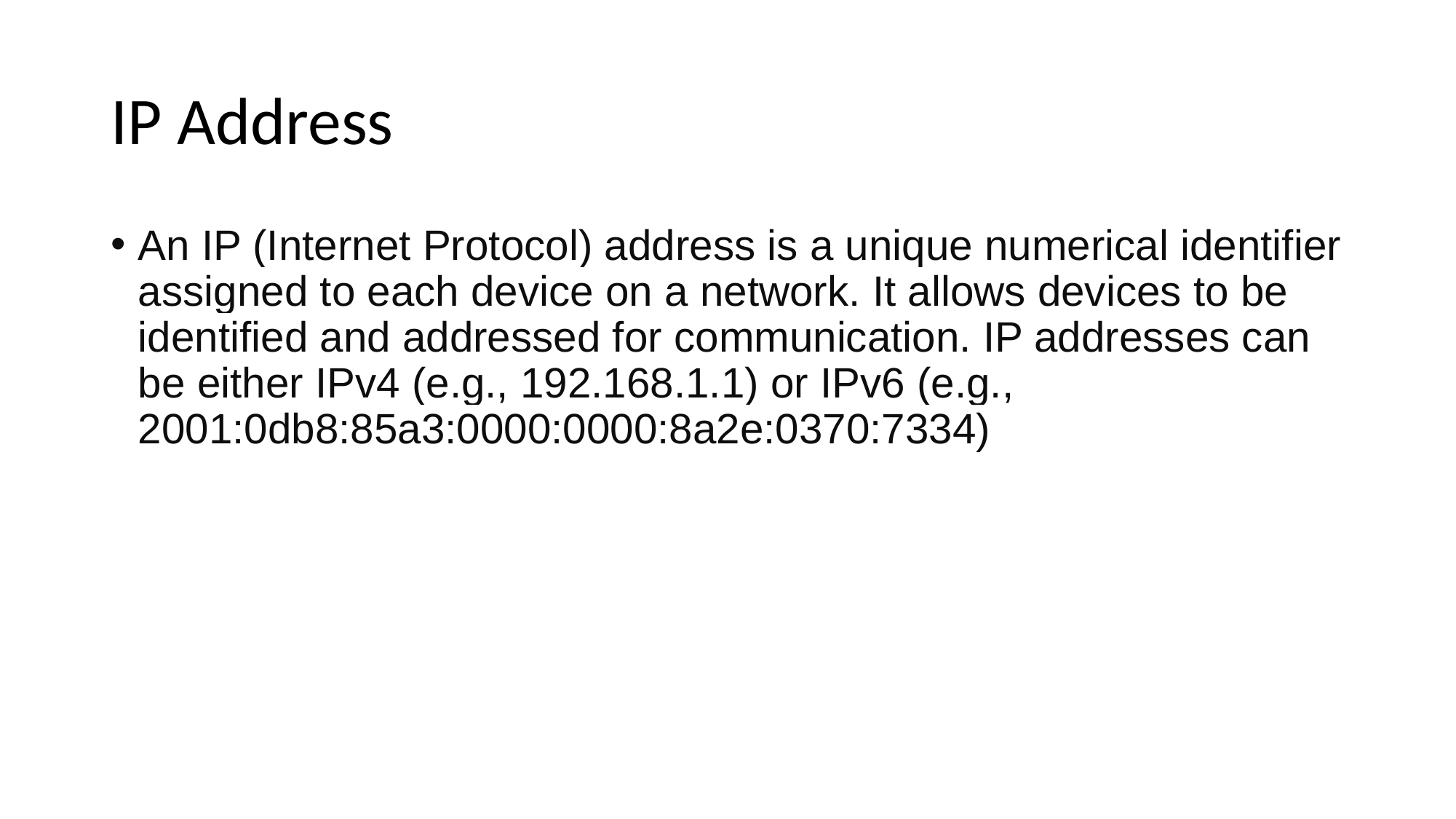

# IP Address
An IP (Internet Protocol) address is a unique numerical identifier assigned to each device on a network. It allows devices to be identified and addressed for communication. IP addresses can be either IPv4 (e.g., 192.168.1.1) or IPv6 (e.g., 2001:0db8:85a3:0000:0000:8a2e:0370:7334)